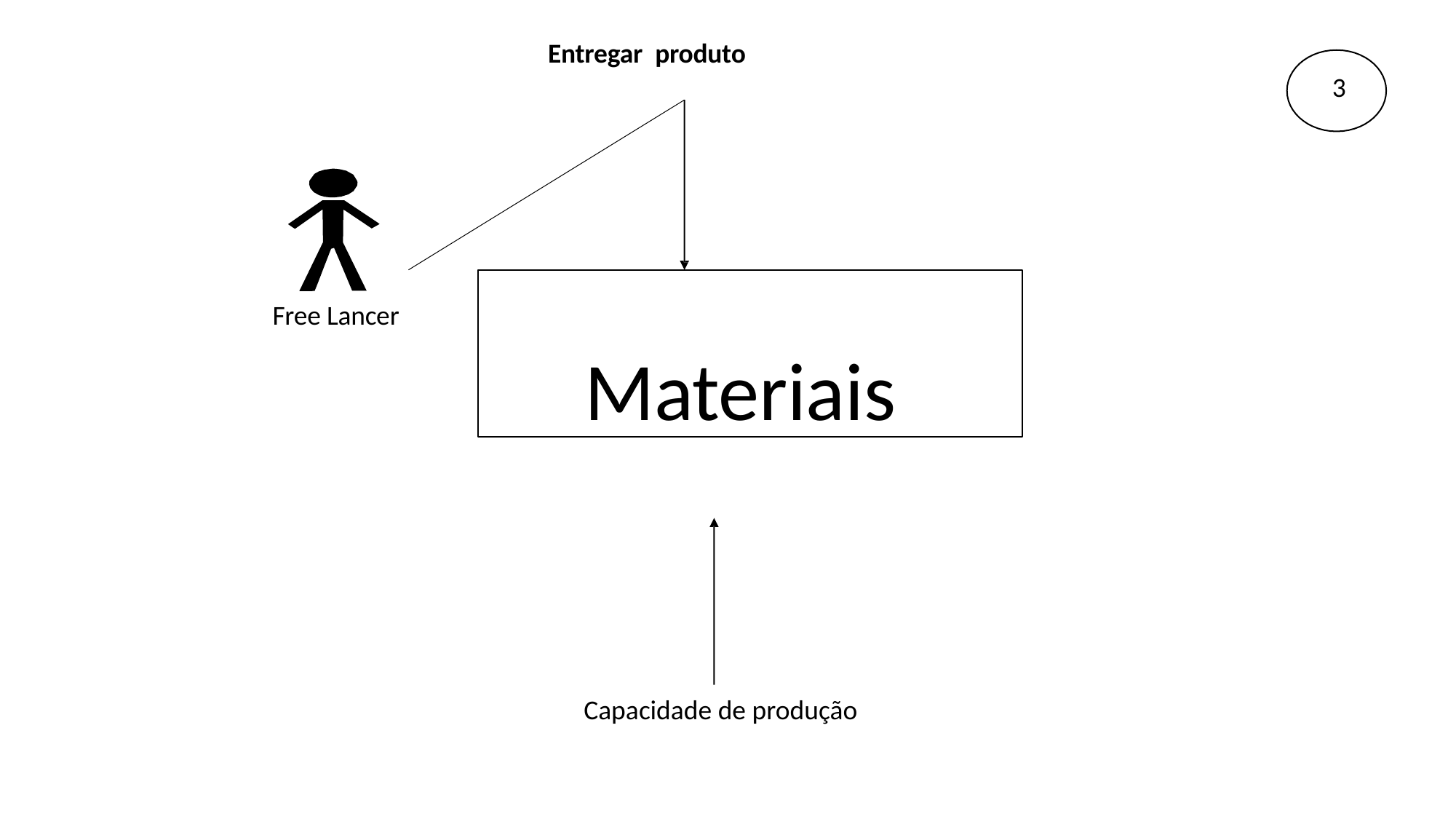

Entregar  produto

3

Materiais
Free Lancer

Capacidade de produção